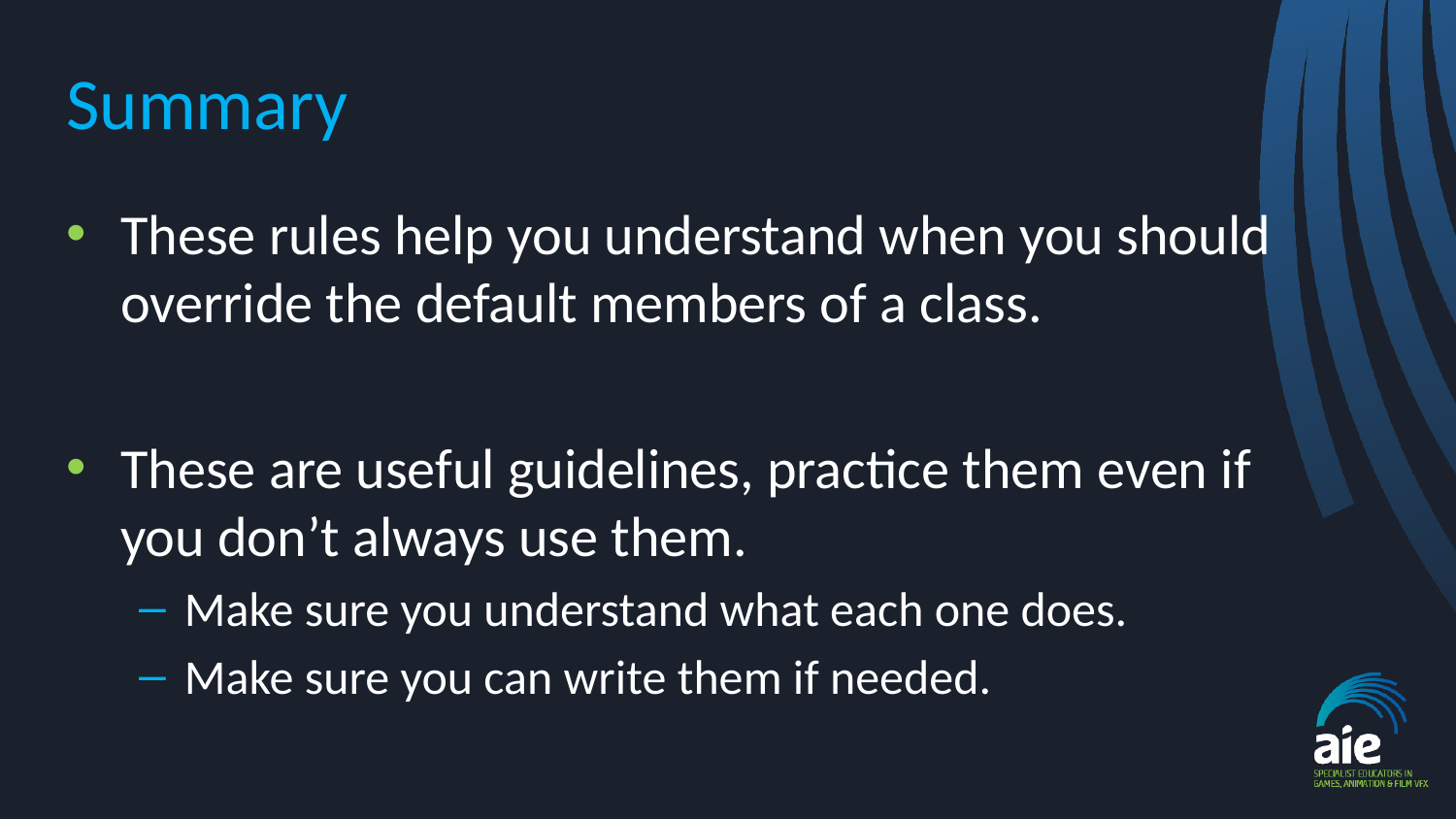

# Summary
These rules help you understand when you should override the default members of a class.

These are useful guidelines, practice them even if you don’t always use them.
Make sure you understand what each one does.
Make sure you can write them if needed.